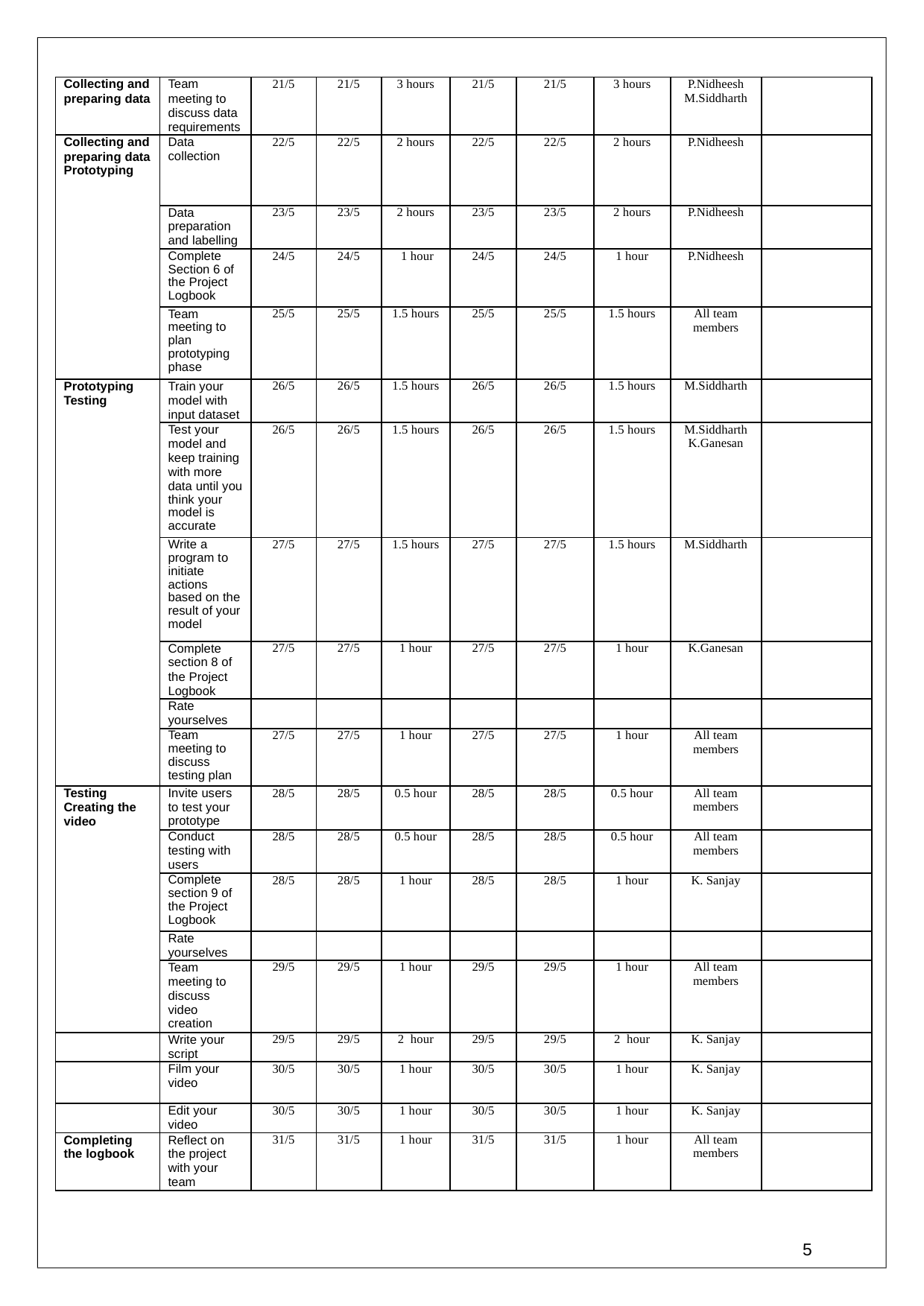

| Collecting and preparing data | Team meeting to discuss data requirements | 21/5 | 21/5 | 3 hours | 21/5 | 21/5 | 3 hours | P.Nidheesh M.Siddharth |  |
| --- | --- | --- | --- | --- | --- | --- | --- | --- | --- |
| Collecting and preparing data Prototyping | Data collection | 22/5 | 22/5 | 2 hours | 22/5 | 22/5 | 2 hours | P.Nidheesh |  |
|  | Data preparation and labelling | 23/5 | 23/5 | 2 hours | 23/5 | 23/5 | 2 hours | P.Nidheesh |  |
|  | Complete Section 6 of the Project Logbook | 24/5 | 24/5 | 1 hour | 24/5 | 24/5 | 1 hour | P.Nidheesh |  |
|  | Team meeting to plan prototyping phase | 25/5 | 25/5 | 1.5 hours | 25/5 | 25/5 | 1.5 hours | All team members |  |
| Prototyping Testing | Train your model with input dataset | 26/5 | 26/5 | 1.5 hours | 26/5 | 26/5 | 1.5 hours | M.Siddharth |  |
|  | Test your model and keep training with more data until you think your model is accurate | 26/5 | 26/5 | 1.5 hours | 26/5 | 26/5 | 1.5 hours | M.Siddharth K.Ganesan |  |
|  | Write a program to initiate actions based on the result of your model | 27/5 | 27/5 | 1.5 hours | 27/5 | 27/5 | 1.5 hours | M.Siddharth |  |
|  | Complete section 8 of the Project Logbook | 27/5 | 27/5 | 1 hour | 27/5 | 27/5 | 1 hour | K.Ganesan |  |
|  | Rate yourselves |  |  |  |  |  |  |  |  |
|  | Team meeting to discuss testing plan | 27/5 | 27/5 | 1 hour | 27/5 | 27/5 | 1 hour | All team members |  |
| Testing Creating the video | Invite users to test your prototype | 28/5 | 28/5 | 0.5 hour | 28/5 | 28/5 | 0.5 hour | All team members |  |
|  | Conduct testing with users | 28/5 | 28/5 | 0.5 hour | 28/5 | 28/5 | 0.5 hour | All team members |  |
|  | Complete section 9 of the Project Logbook | 28/5 | 28/5 | 1 hour | 28/5 | 28/5 | 1 hour | K. Sanjay |  |
|  | Rate yourselves |  |  |  |  |  |  |  |  |
|  | Team meeting to discuss video creation | 29/5 | 29/5 | 1 hour | 29/5 | 29/5 | 1 hour | All team members |  |
|  | Write your script | 29/5 | 29/5 | 2 hour | 29/5 | 29/5 | 2 hour | K. Sanjay |  |
|  | Film your video | 30/5 | 30/5 | 1 hour | 30/5 | 30/5 | 1 hour | K. Sanjay |  |
|  | Edit your video | 30/5 | 30/5 | 1 hour | 30/5 | 30/5 | 1 hour | K. Sanjay |  |
| Completing the logbook | Reflect on the project with your team | 31/5 | 31/5 | 1 hour | 31/5 | 31/5 | 1 hour | All team members |  |
5